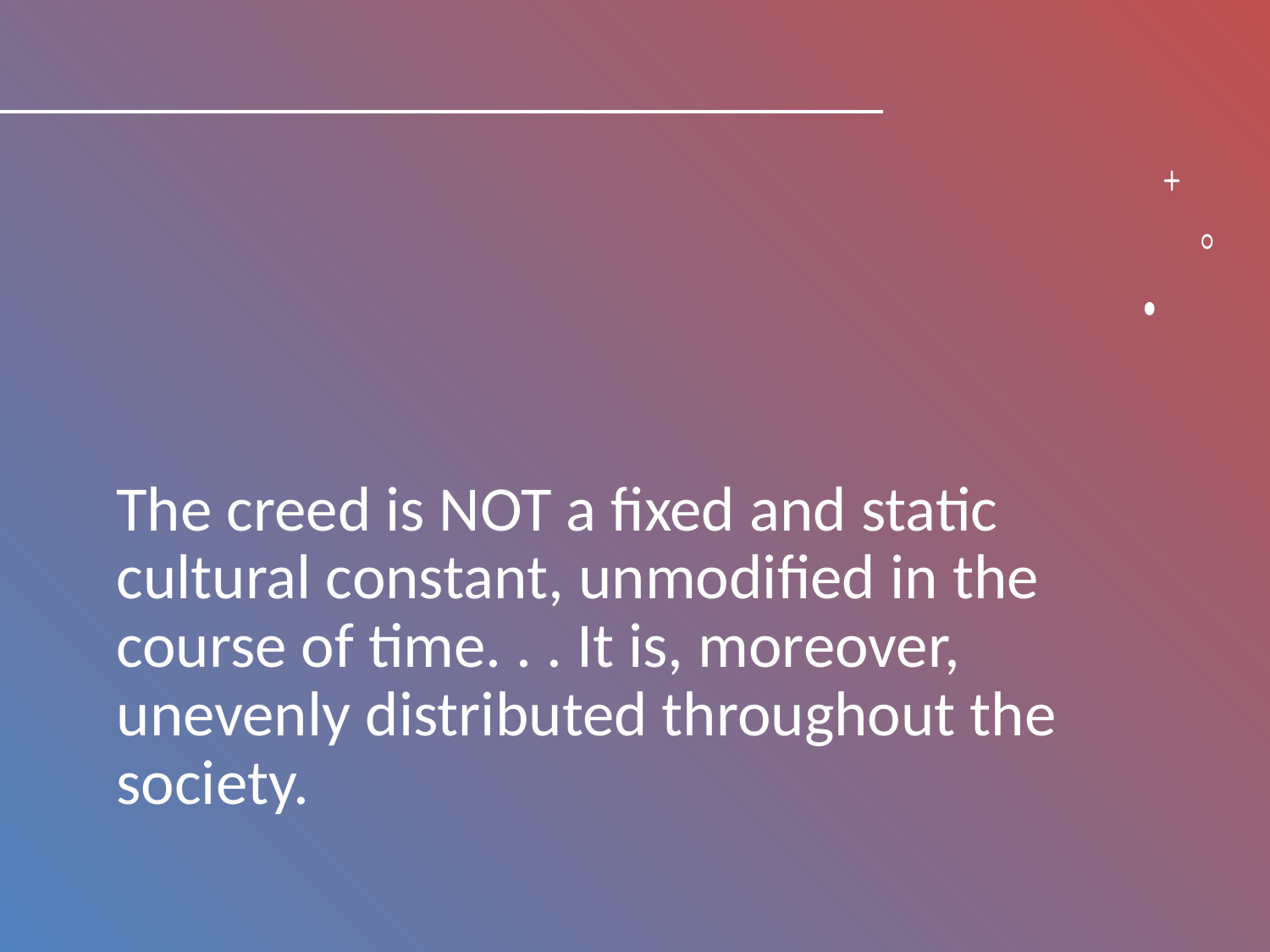

# The creed is NOT a fixed and static cultural constant, unmodified in the course of time. . . It is, moreover, unevenly distributed throughout the society.